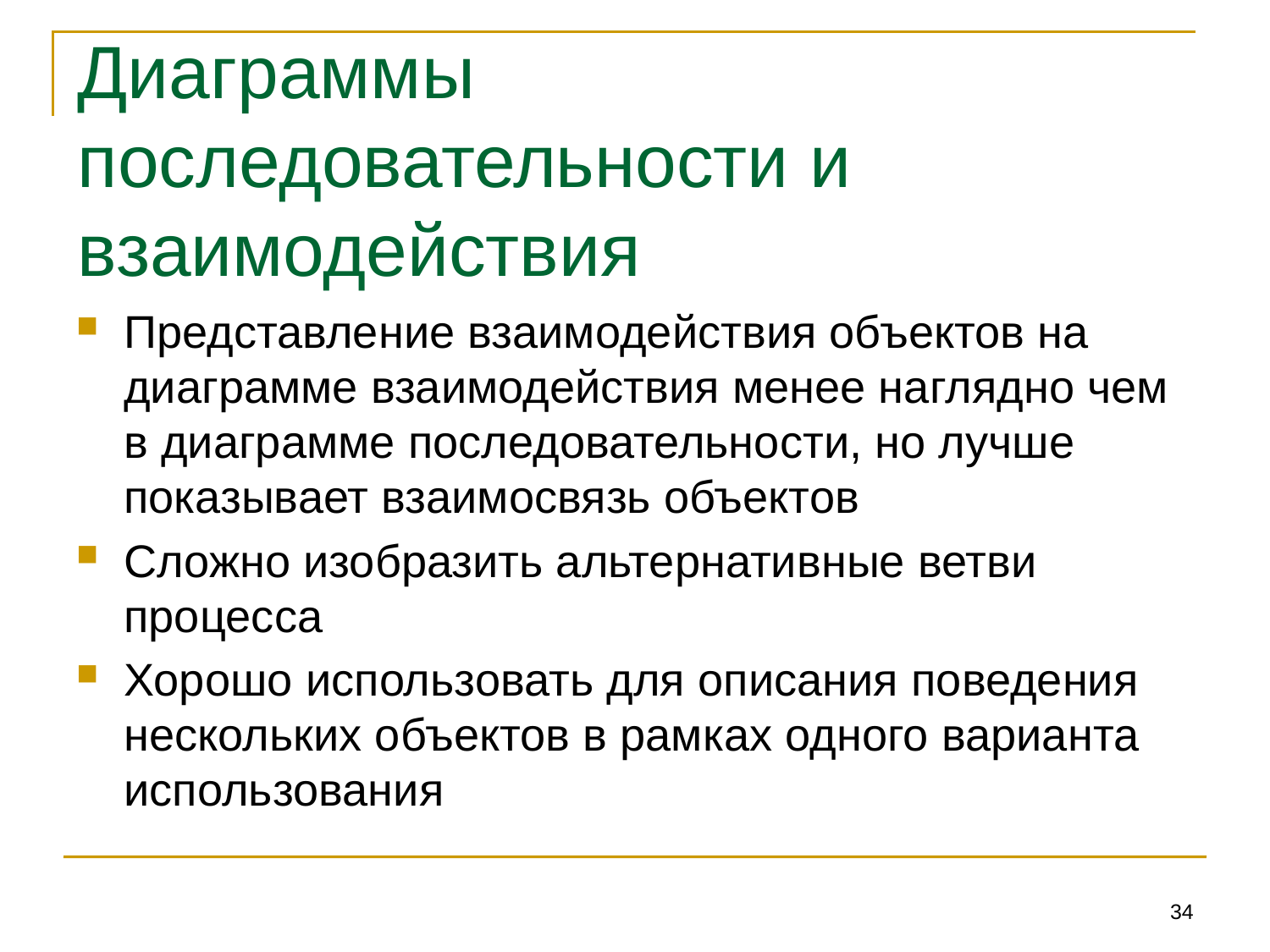

# Диаграммы последовательности и взаимодействия
Представление взаимодействия объектов на диаграмме взаимодействия менее наглядно чем в диаграмме последовательности, но лучше показывает взаимосвязь объектов
Сложно изобразить альтернативные ветви процесса
Хорошо использовать для описания поведения нескольких объектов в рамках одного варианта использования
34